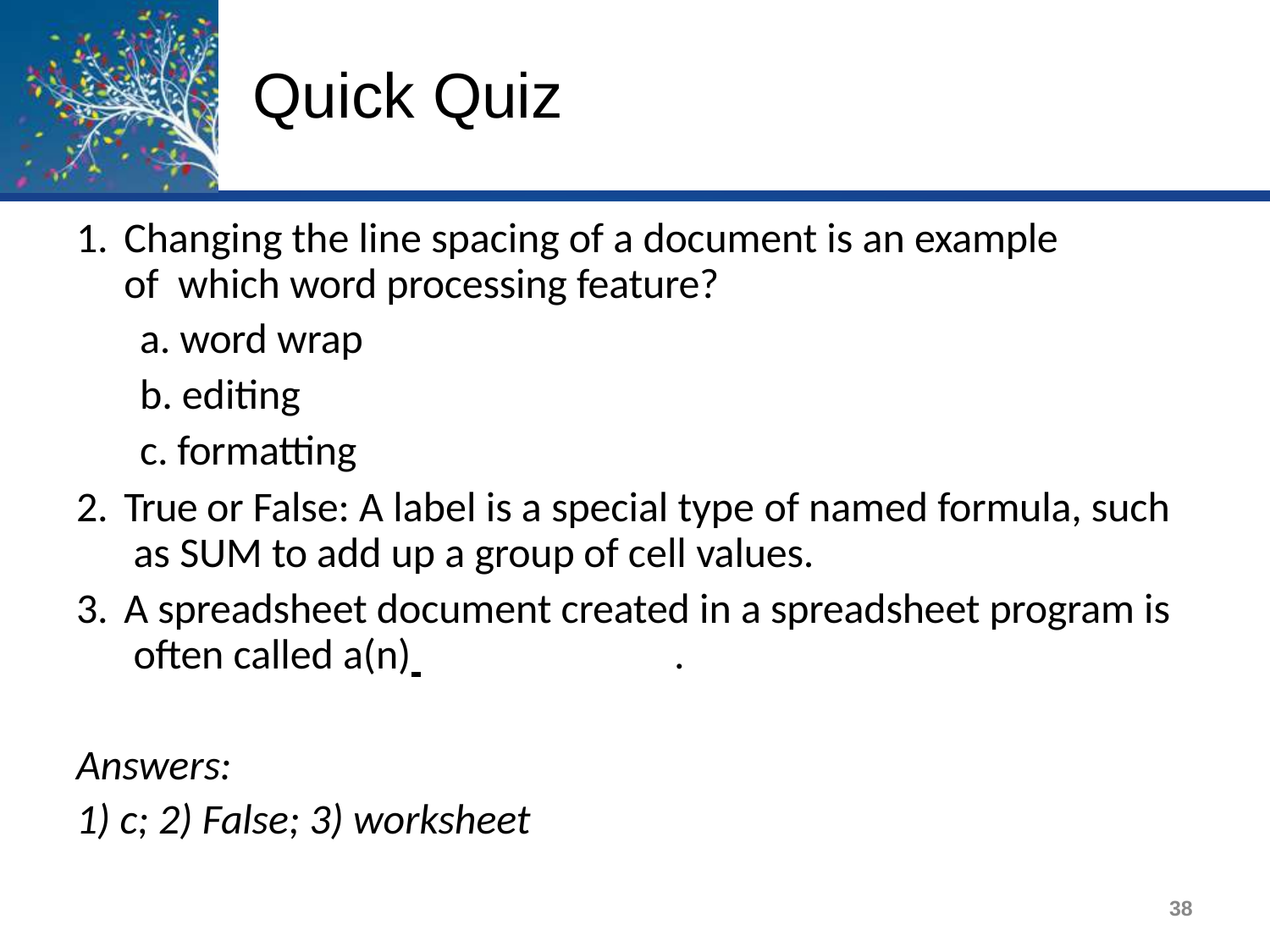

# Quick Quiz
Changing the line spacing of a document is an example of  which word processing feature?
word wrap
editing
formatting
True or False: A label is a special type of named formula, such  as SUM to add up a group of cell values.
A spreadsheet document created in a spreadsheet program is  often called a(n) 	.

Answers:
1) c; 2) False; 3) worksheet
38